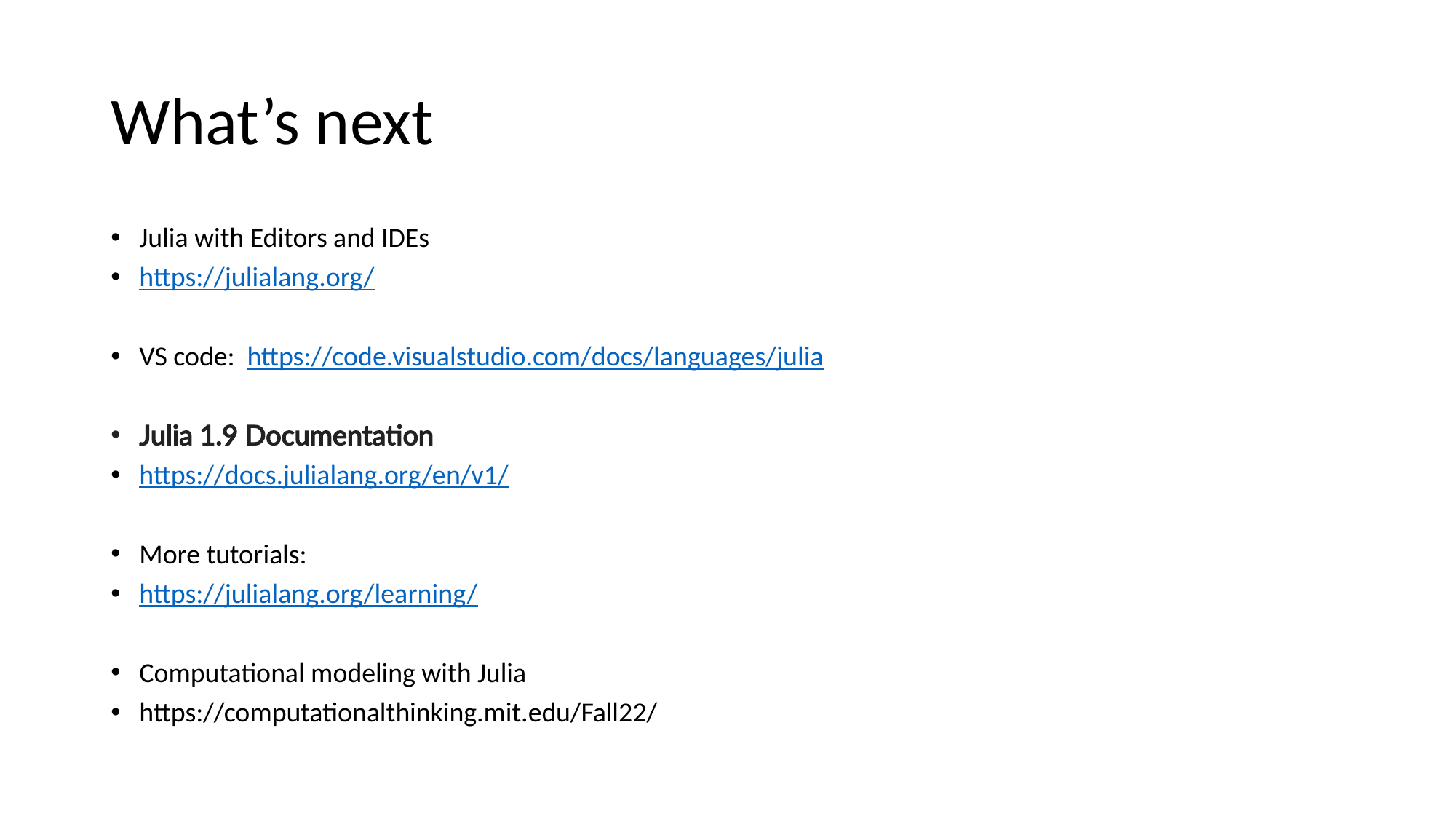

# What’s next
Julia with Editors and IDEs
https://julialang.org/

VS code:  https://code.visualstudio.com/docs/languages/julia

Julia 1.9 Documentation
https://docs.julialang.org/en/v1/

More tutorials:
https://julialang.org/learning/

Computational modeling with Julia
https://computationalthinking.mit.edu/Fall22/